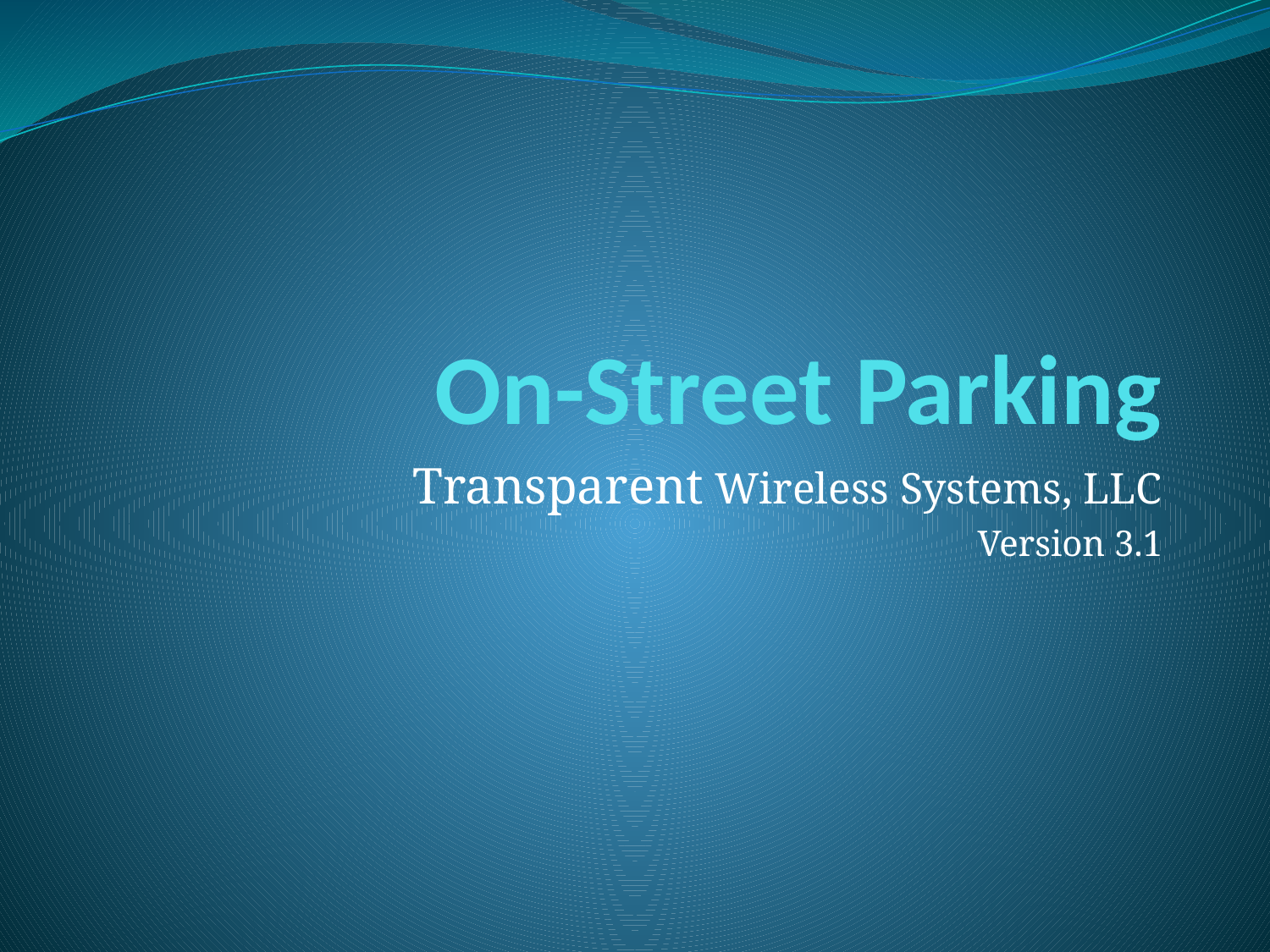

# On-Street Parking
Transparent Wireless Systems, LLC
Version 3.1